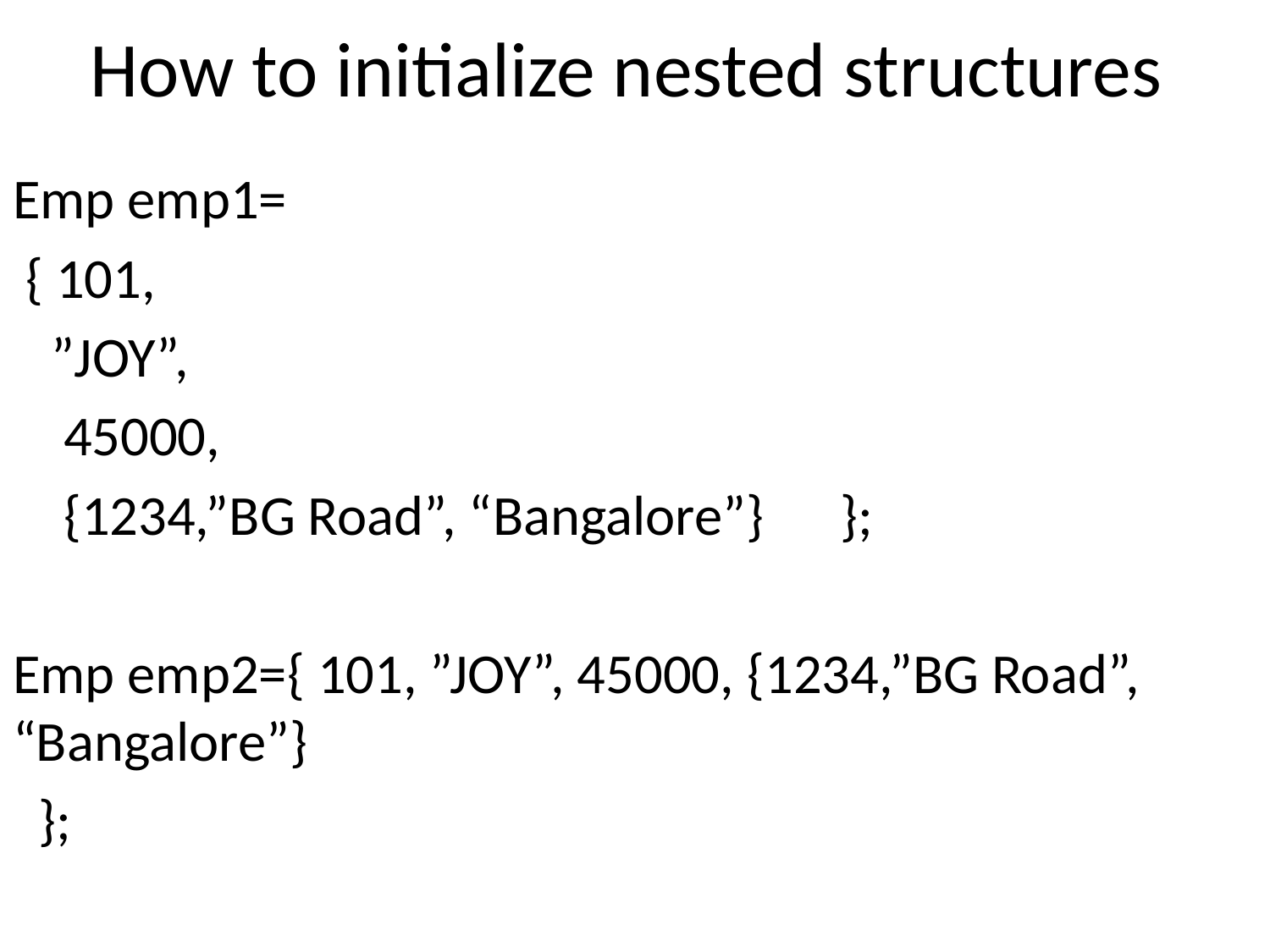

# How to initialize nested structures
Emp emp1=
 { 101,
   ”JOY”,
    45000,
    {1234,”BG Road”, “Bangalore”}      };

Emp emp2={ 101, ”JOY”, 45000, {1234,”BG Road”,  “Bangalore”}
  };